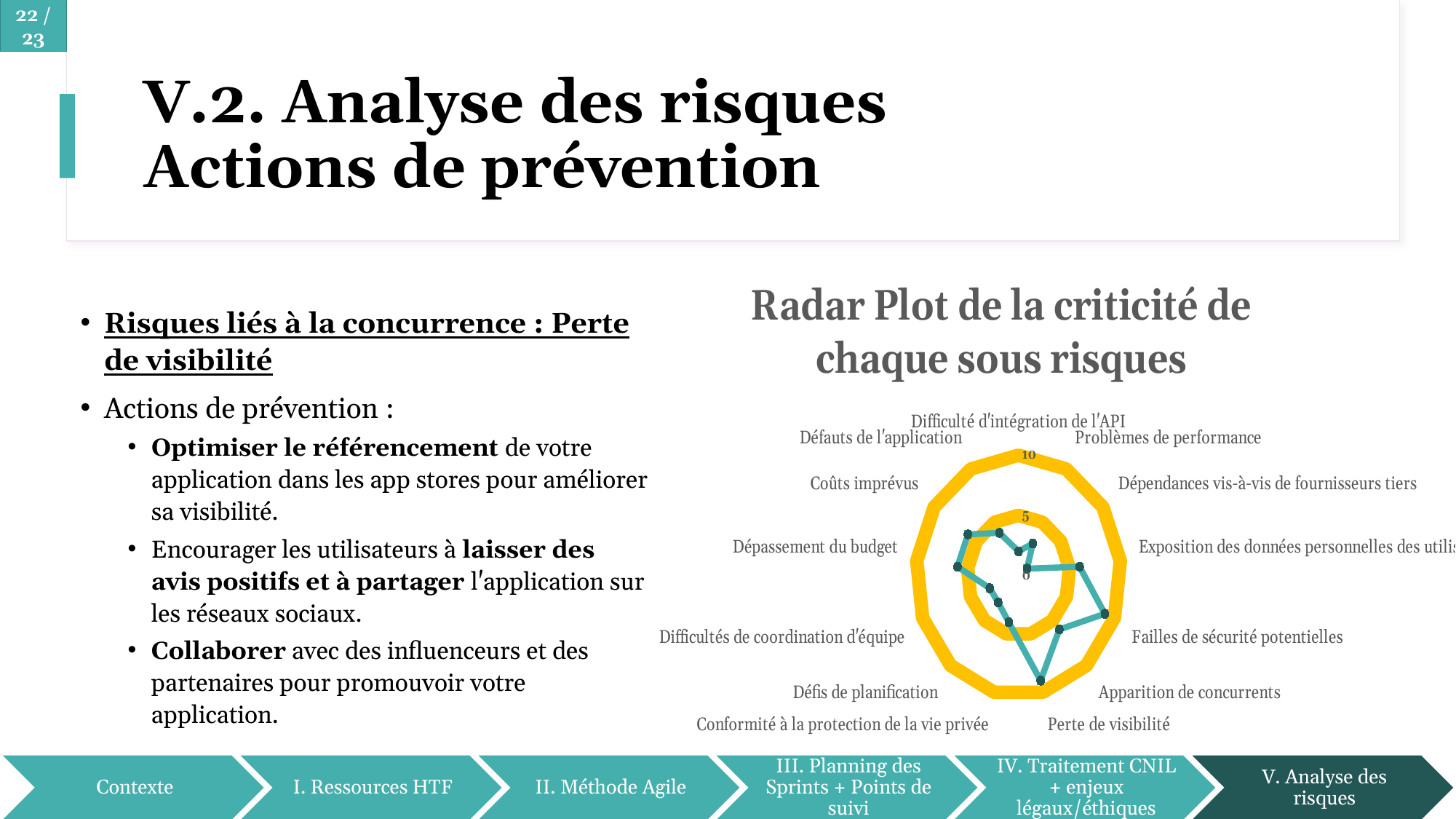

# V.2. Analyse des risques Actions de prévention

### Chart: Radar Plot de la criticité de chaque sous risques

| Category |  |  |
|---|---|---|
| Difficulté d'intégration de l'API | 2.0 | 2.0 |
| Problèmes de performance | 3.0 | 3.0 |
| Dépendances vis-à-vis de fournisseurs tiers | 1.0 | 1.0 |
| Exposition des données personnelles des utilisateurs | 6.0 | 6.0 |
| Failles de sécurité potentielles | 9.0 | 9.0 |
| Apparition de concurrents | 6.0 | 6.0 |
| Perte de visibilité | 9.0 | 9.0 |
| Conformité à la protection de la vie privée | 4.0 | 4.0 |
| Défis de planification | 3.0 | 3.0 |
| Difficultés de coordination d'équipe | 3.0 | 3.0 |
| Dépassement du budget | 6.0 | 6.0 |
| Coûts imprévus | 6.0 | 6.0 |
| Défauts de l'application | 4.0 | 4.0 |
Risques liés à la concurrence : Perte de visibilité
Actions de prévention :
Optimiser le référencement de votre application dans les app stores pour améliorer sa visibilité.
Encourager les utilisateurs à laisser des avis positifs et à partager l'application sur les réseaux sociaux.
Collaborer avec des influenceurs et des partenaires pour promouvoir votre application.

Contexte
I. Ressources HTF
II. Méthode Agile
III. Planning des Sprints + Points de suivi
IV. Traitement CNIL + enjeux légaux/éthiques
V. Analyse des risques